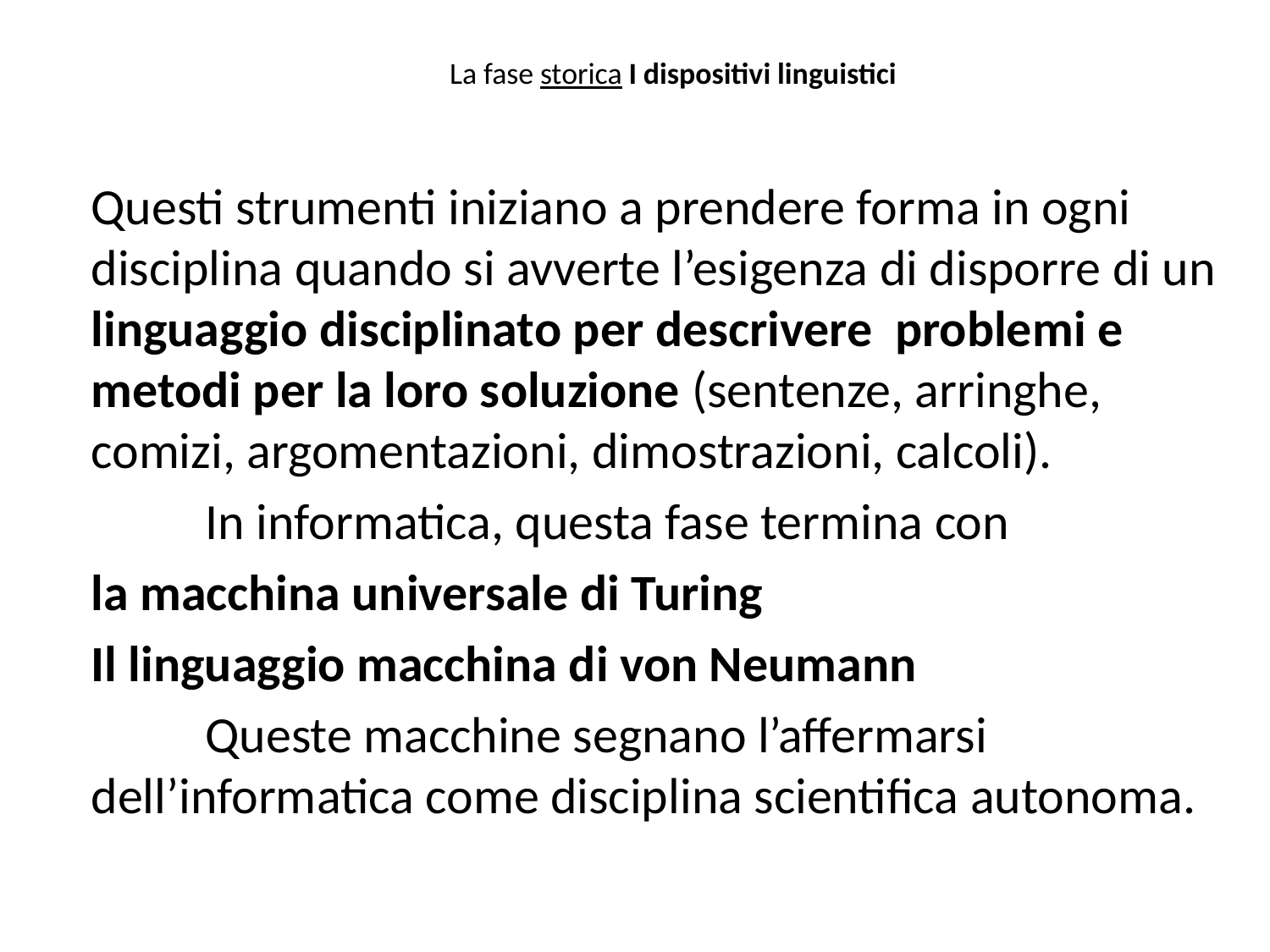

# La fase storica I dispositivi linguistici

Questi strumenti iniziano a prendere forma in ogni disciplina quando si avverte l’esigenza di disporre di un linguaggio disciplinato per descrivere  problemi e metodi per la loro soluzione (sentenze, arringhe, comizi, argomentazioni, dimostrazioni, calcoli).
	In informatica, questa fase termina con
la macchina universale di Turing
Il linguaggio macchina di von Neumann
	Queste macchine segnano l’affermarsi dell’informatica come disciplina scientifica autonoma.